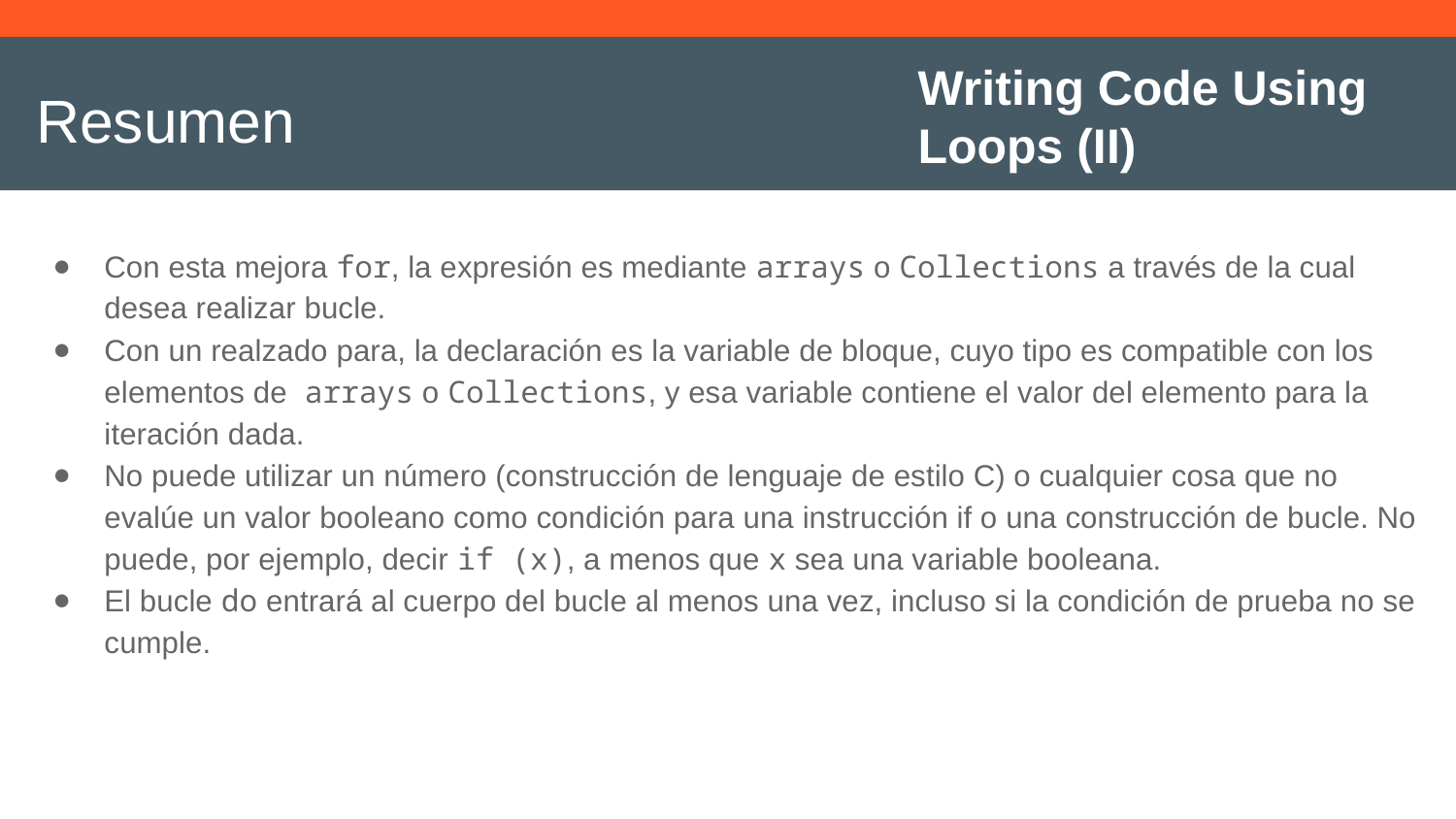

Writing Code Using Loops (II)
# Resumen

Con esta mejora for, la expresión es mediante arrays o Collections a través de la cual desea realizar bucle.
Con un realzado para, la declaración es la variable de bloque, cuyo tipo es compatible con los elementos de  arrays o Collections, y esa variable contiene el valor del elemento para la iteración dada.
No puede utilizar un número (construcción de lenguaje de estilo C) o cualquier cosa que no evalúe un valor booleano como condición para una instrucción if o una construcción de bucle. No puede, por ejemplo, decir if (x), a menos que x sea una variable booleana.
El bucle do entrará al cuerpo del bucle al menos una vez, incluso si la condición de prueba no se cumple.